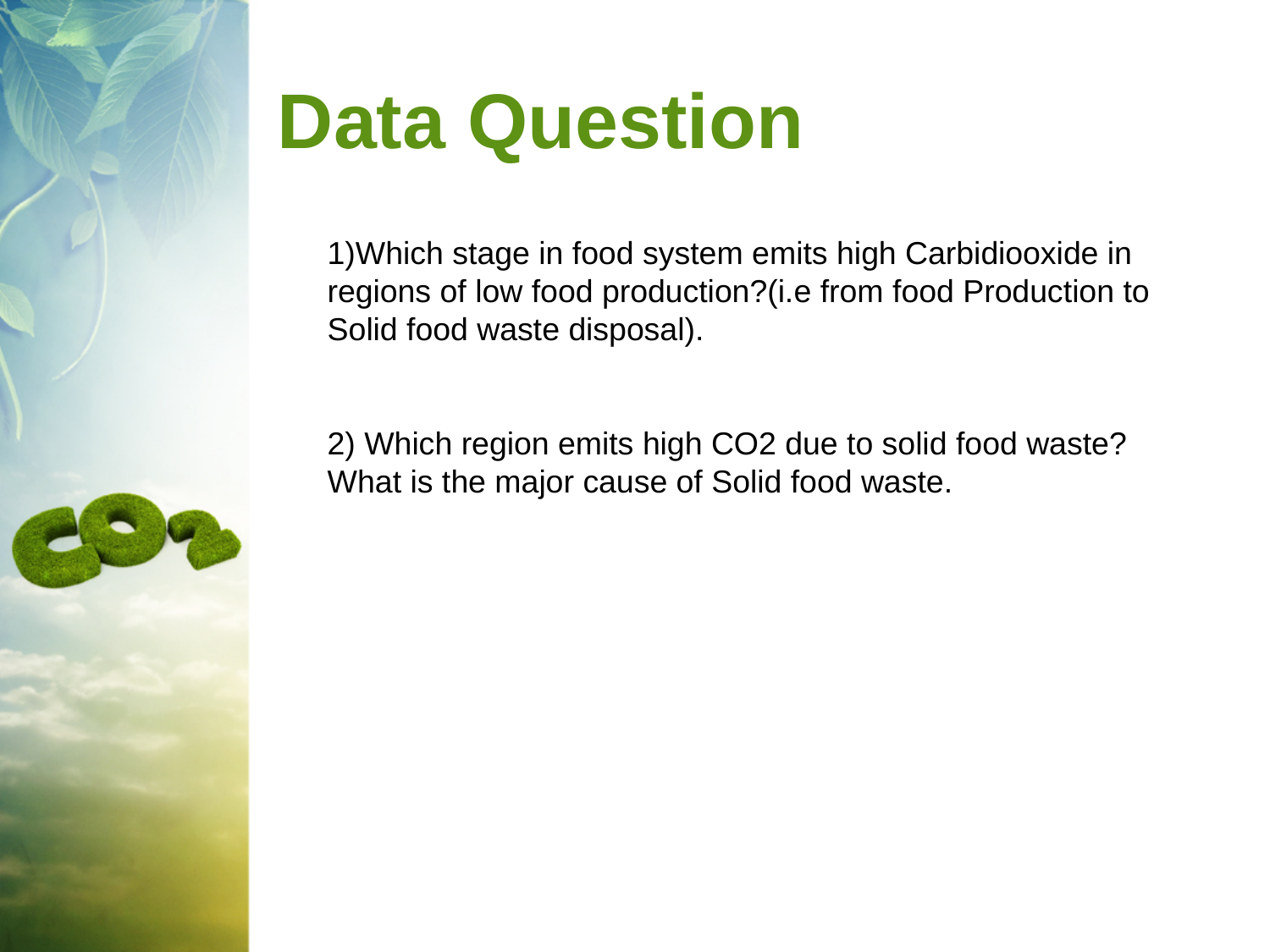

# Data Question
|  |
| --- |
|  |
1)Which stage in food system emits high Carbidiooxide in regions of low food production?(i.e from food Production to  Solid food waste disposal).

2) Which region emits high CO2 due to solid food waste? What is the major cause of Solid food waste.